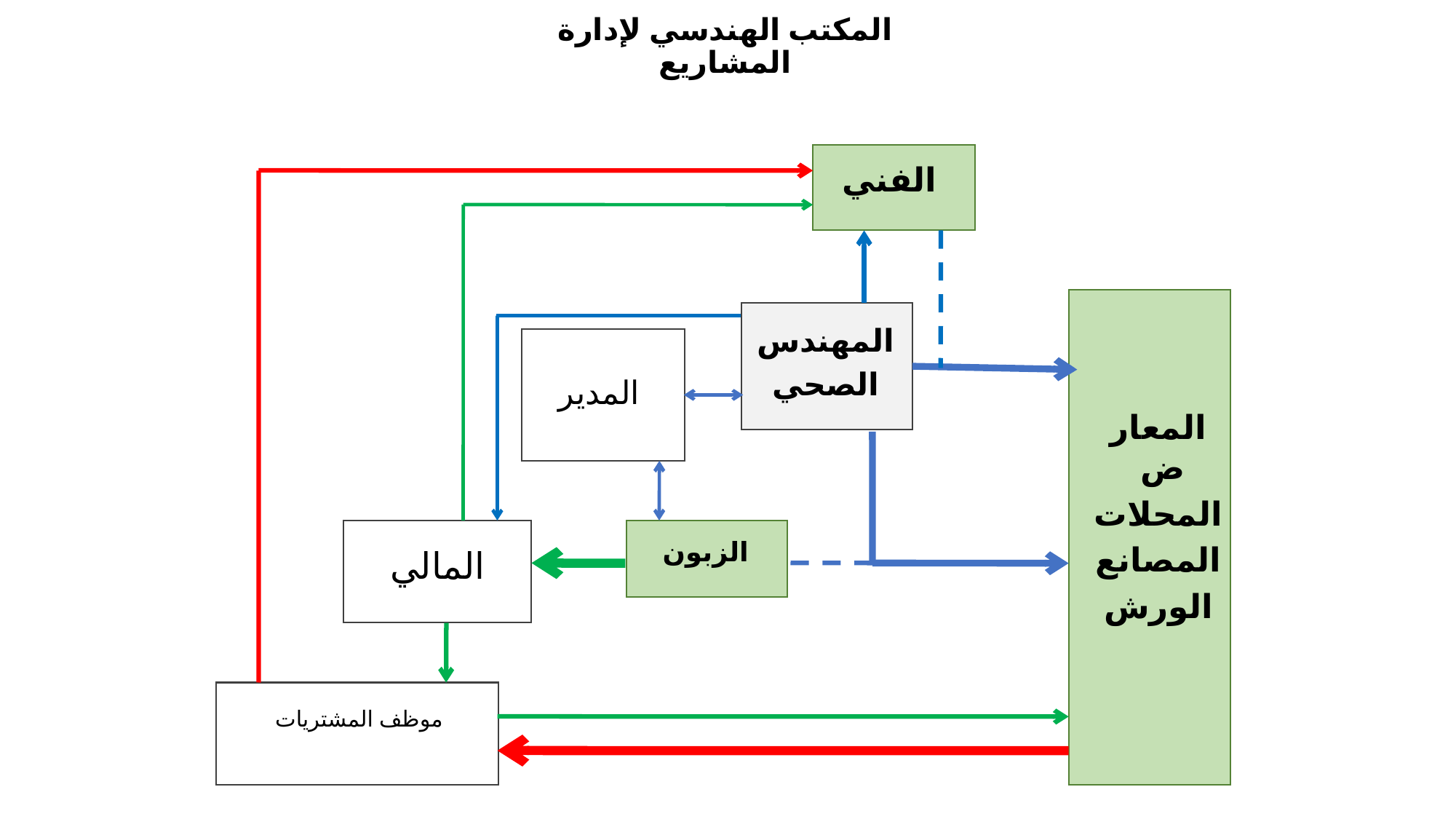

# المكتب الهندسي لإدارة المشاريع

الفني

المهندس
الصحي

المدير

المعارض
المحلات
المصانع
الورش

الزبون

المالي

موظف المشتريات